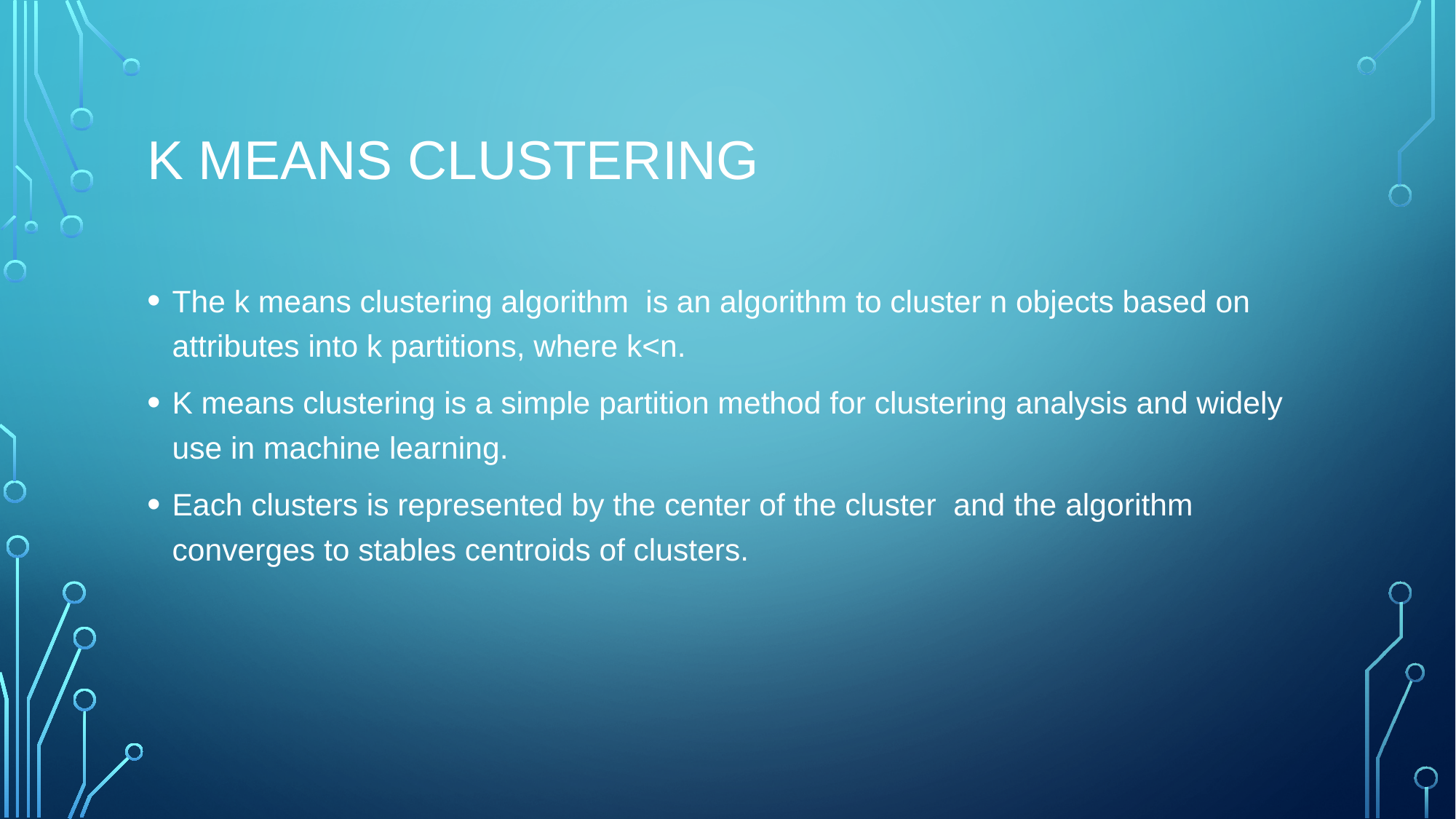

# K means clustering
The k means clustering algorithm  is an algorithm to cluster n objects based on attributes into k partitions, where k<n.
K means clustering is a simple partition method for clustering analysis and widely use in machine learning.
Each clusters is represented by the center of the cluster  and the algorithm  converges to stables centroids of clusters.